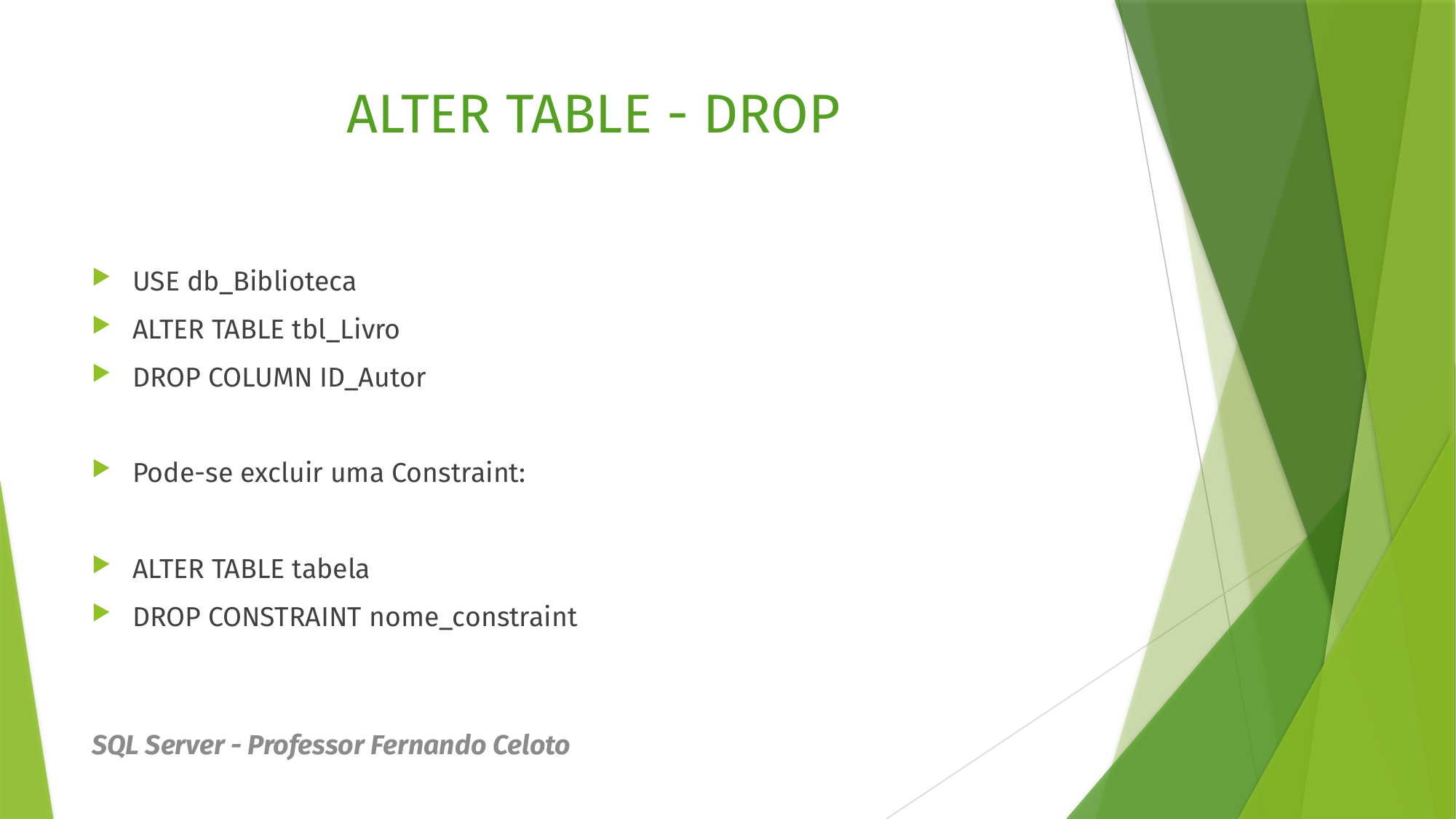

# ALTER TABLE - DROP
USE db_Biblioteca
ALTER TABLE tbl_Livro
DROP COLUMN ID_Autor

Pode-se excluir uma Constraint:

ALTER TABLE tabela
DROP CONSTRAINT nome_constraint
SQL Server - Professor Fernando Celoto